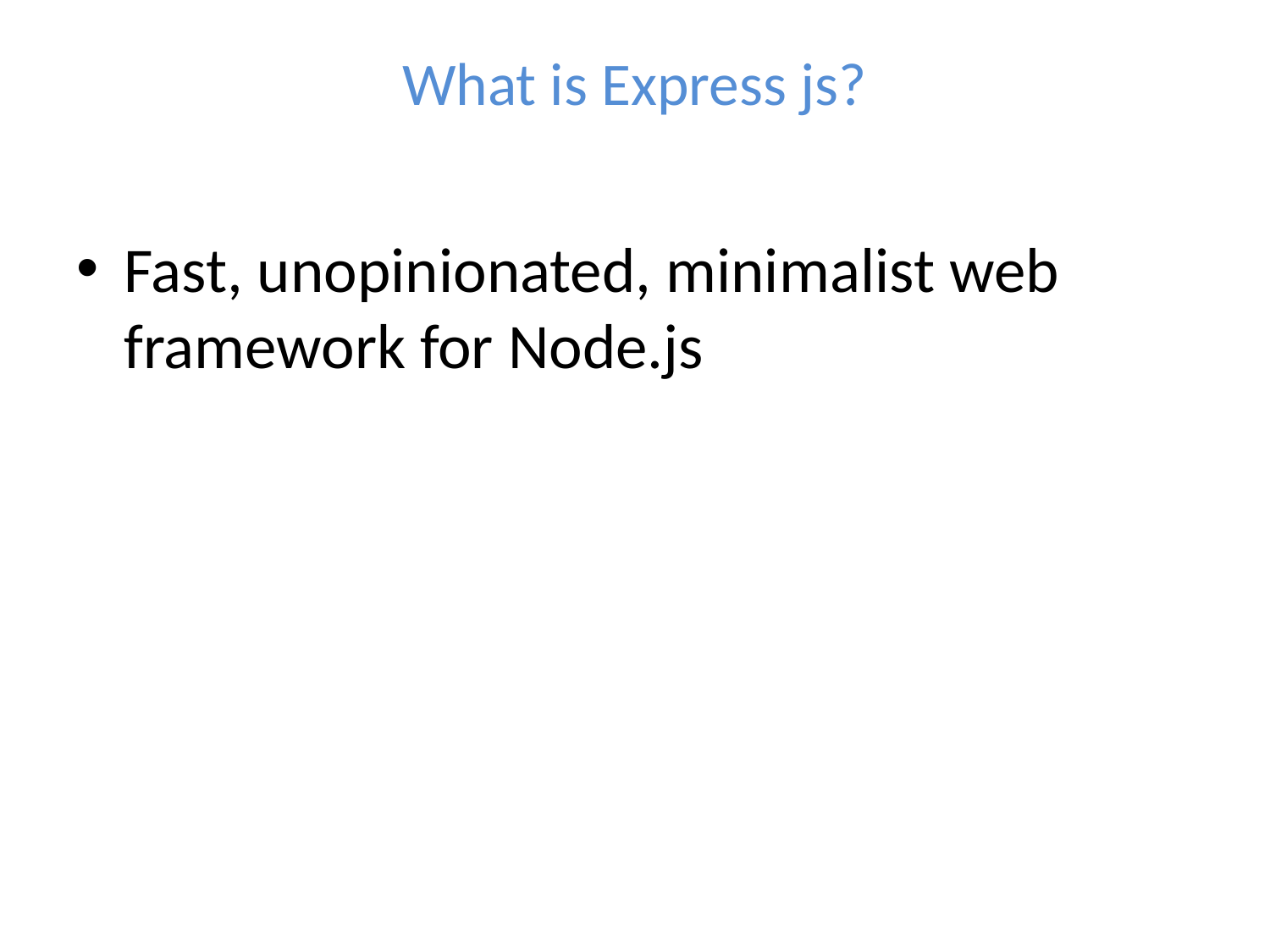

# What is Express js?
Fast, unopinionated, minimalist web framework for Node.js